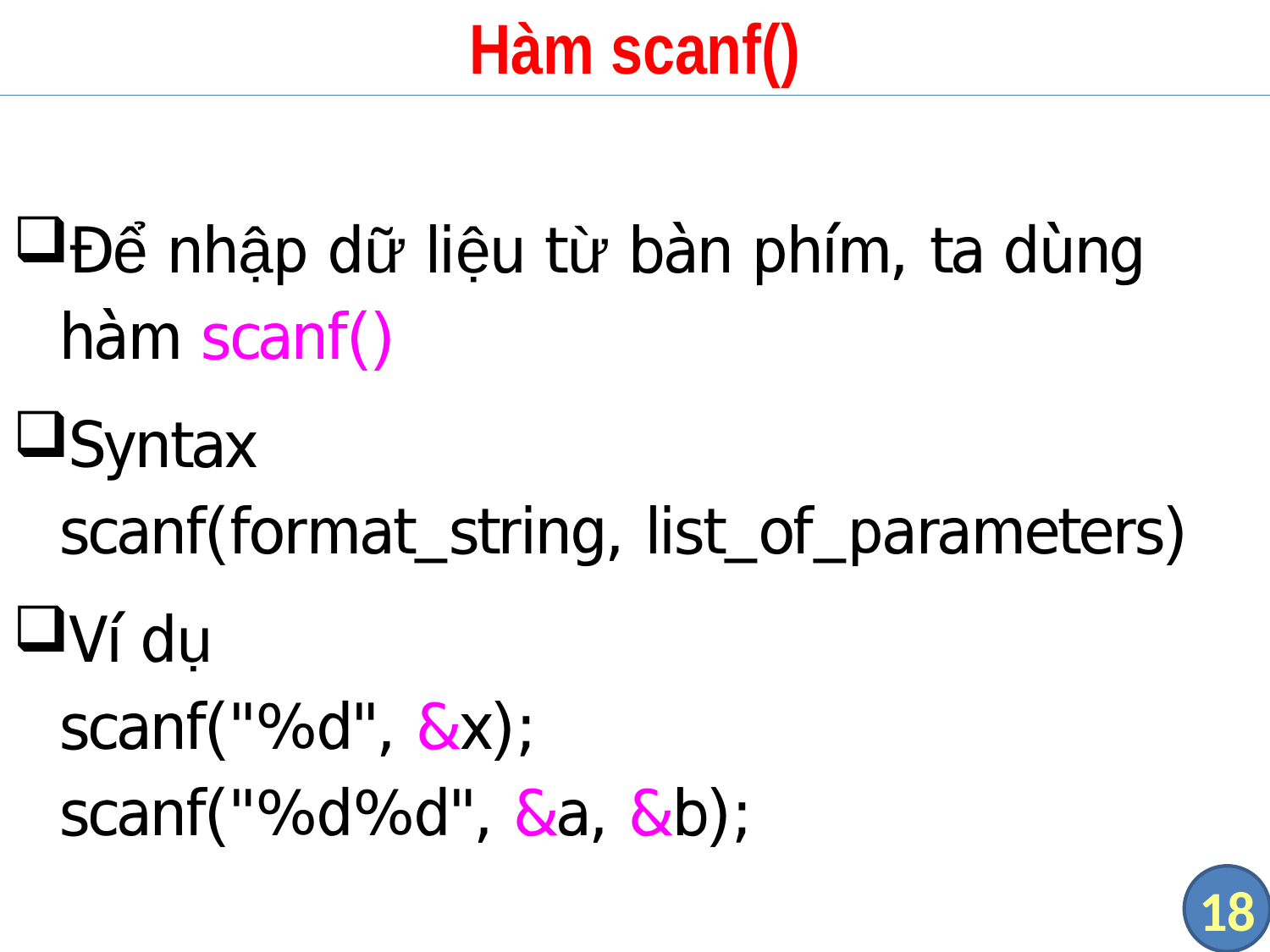

# Hàm scanf()
Để nhập dữ liệu từ bàn phím, ta dùng hàm scanf()
Syntax
scanf(format_string, list_of_parameters)
Ví dụ
scanf("%d", &x);
scanf("%d%d", &a, &b);
18